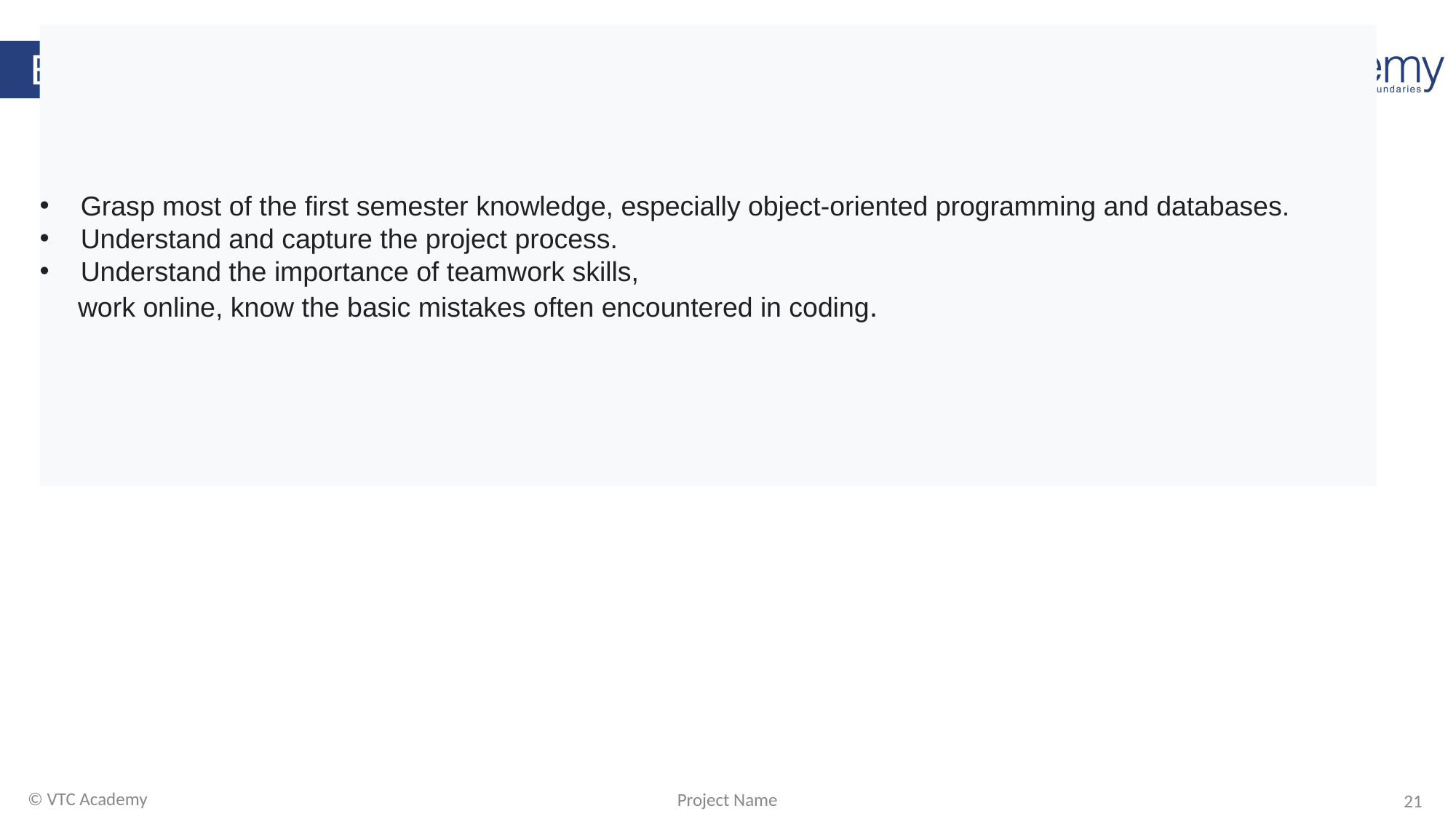

# Experience Learned
Grasp most of the first semester knowledge, especially object-oriented programming and databases.
Understand and capture the project process.
Understand the importance of teamwork skills,
     work online, know the basic mistakes often encountered in coding.
© VTC Academy
Project Name
21